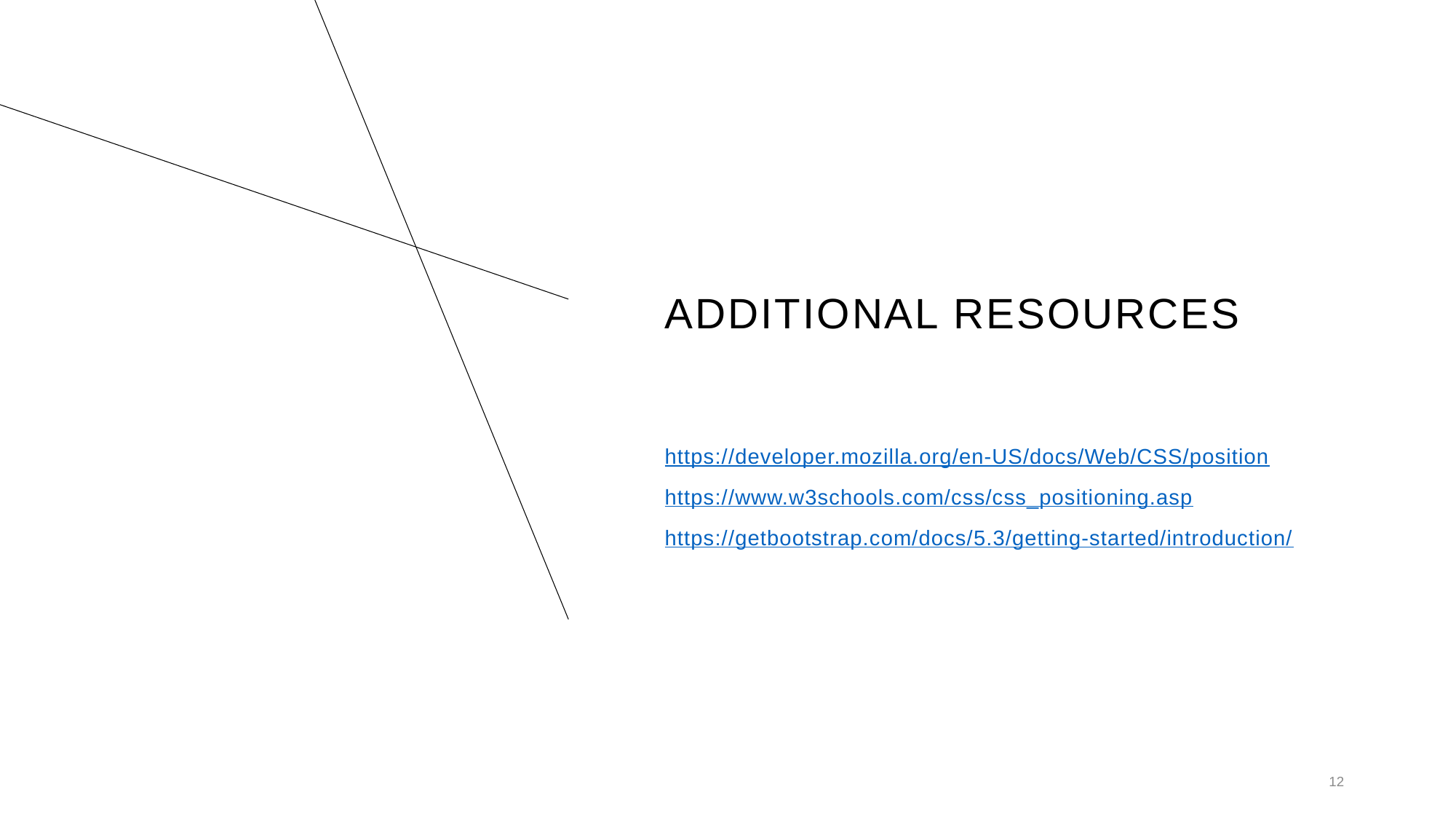

# Additional resources
https://developer.mozilla.org/en-US/docs/Web/CSS/position
https://www.w3schools.com/css/css_positioning.asp
https://getbootstrap.com/docs/5.3/getting-started/introduction/

12